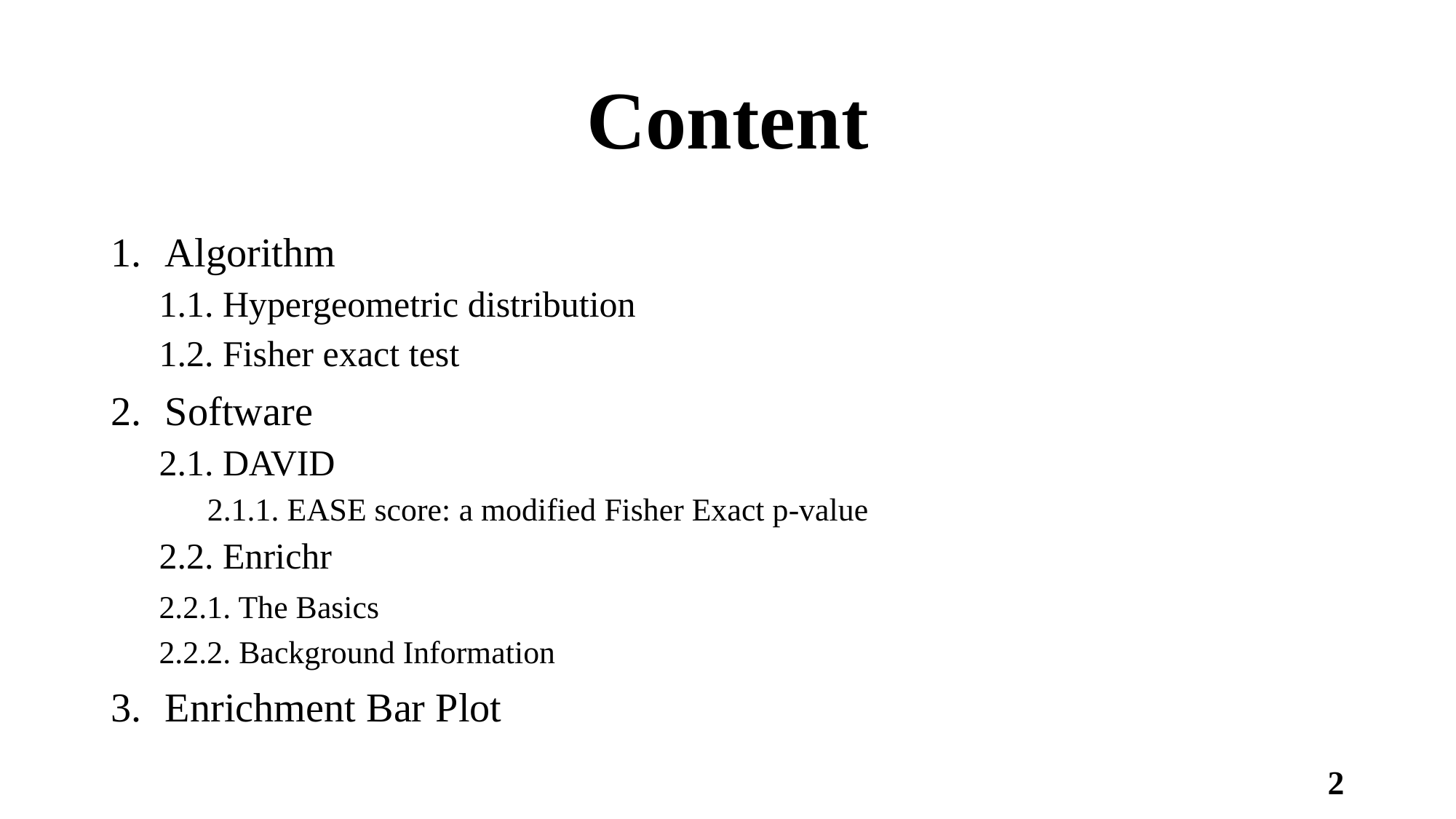

# Content
Algorithm
1.1. Hypergeometric distribution
1.2. Fisher exact test
Software
2.1. DAVID
2.1.1. EASE score: a modified Fisher Exact p-value
2.2. Enrichr
	2.2.1. The Basics
	2.2.2. Background Information
Enrichment Bar Plot
2